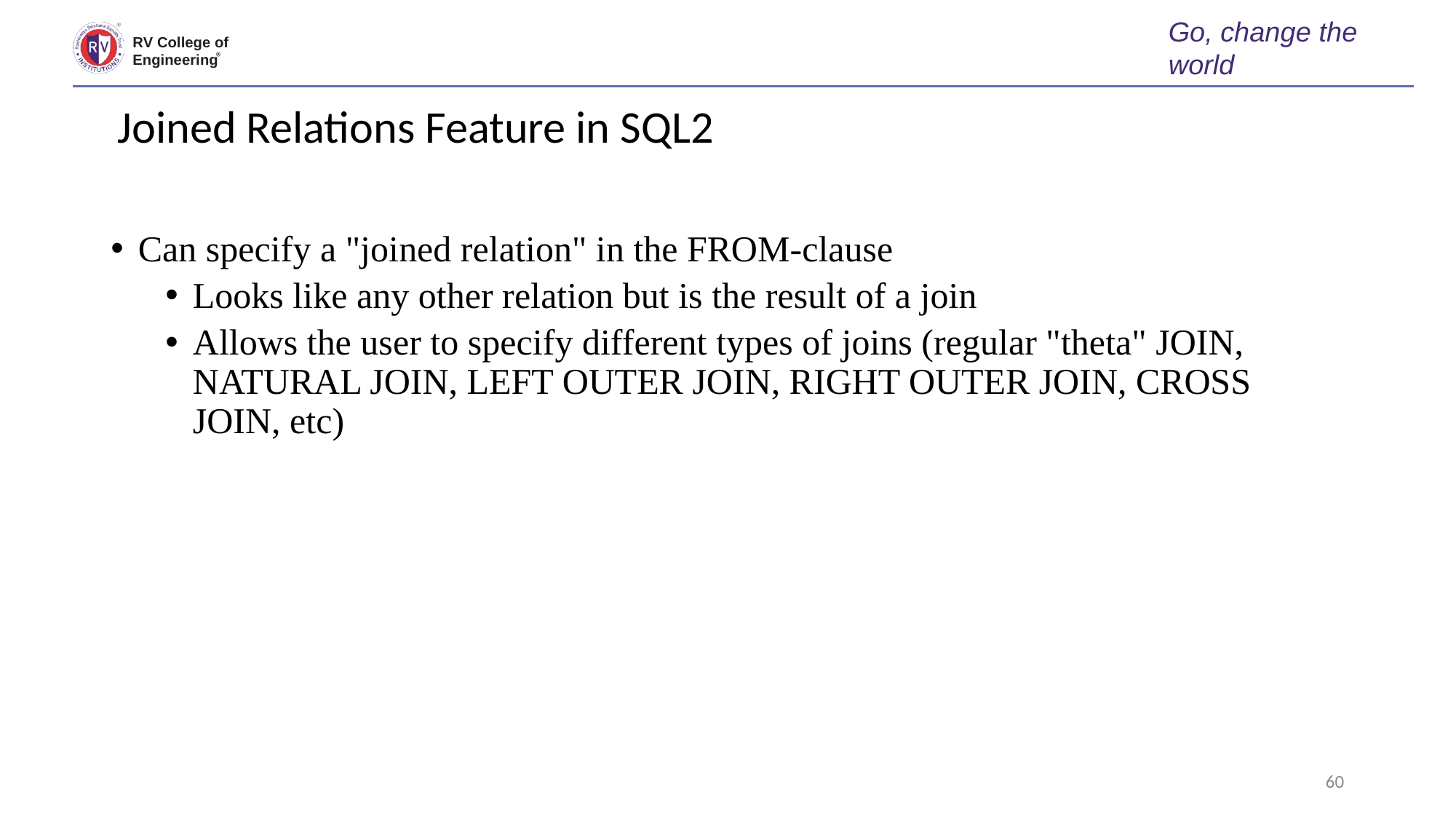

Go, change the world

RV College of
Engineering

# Joined Relations Feature in SQL2

Can specify a "joined relation" in the FROM-clause
Looks like any other relation but is the result of a join
Allows the user to specify different types of joins (regular "theta" JOIN, NATURAL JOIN, LEFT OUTER JOIN, RIGHT OUTER JOIN, CROSS JOIN, etc)

Manages :  1:1 relationship type between EMPLOYEE and 	   DEPARTMENT. Employee participation is partial. Department participation is not clear from requirements

 are the relationship types observed

60